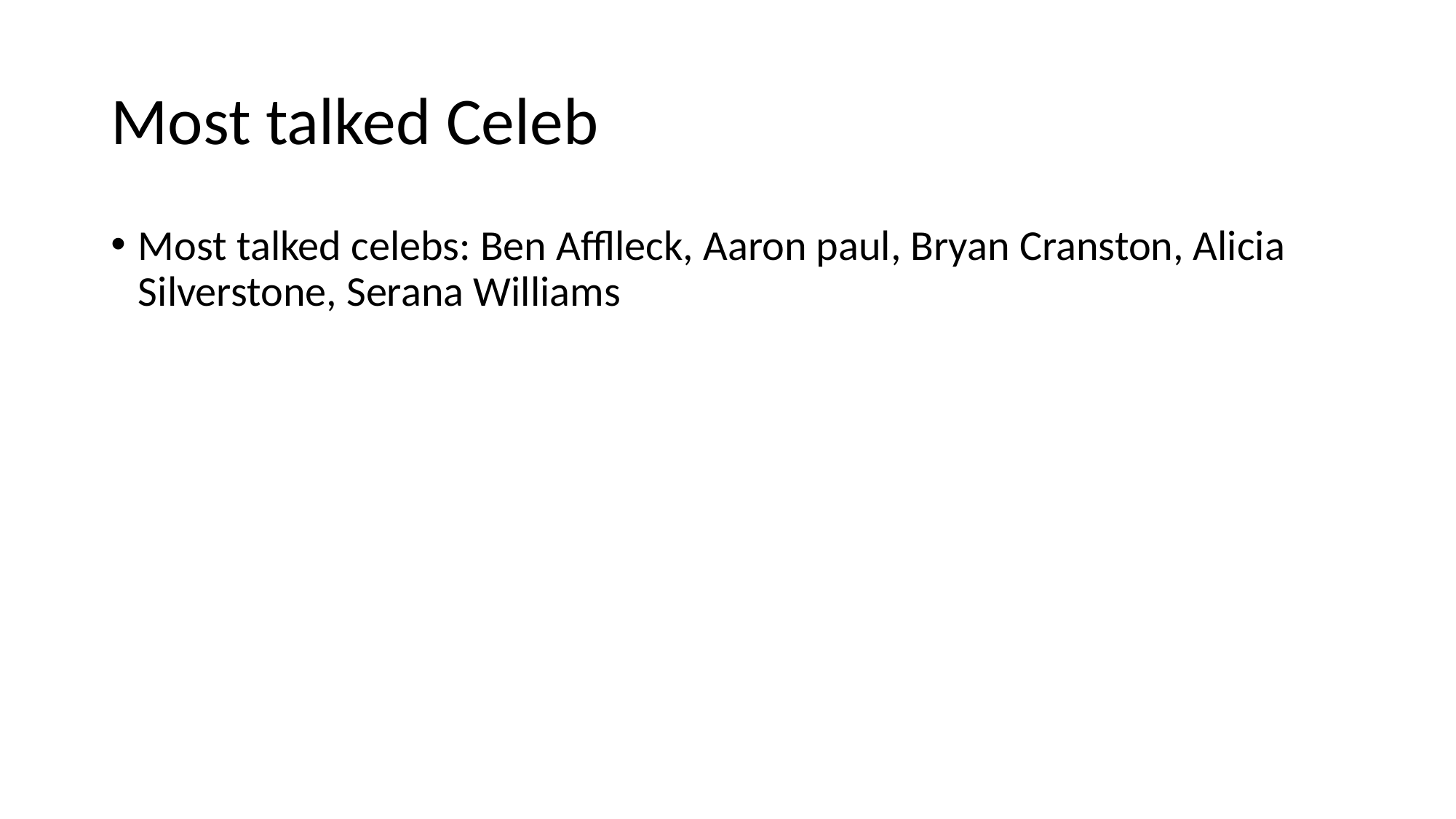

# Most talked Celeb
Most talked celebs: Ben Afflleck, Aaron paul, Bryan Cranston, Alicia Silverstone, Serana Williams